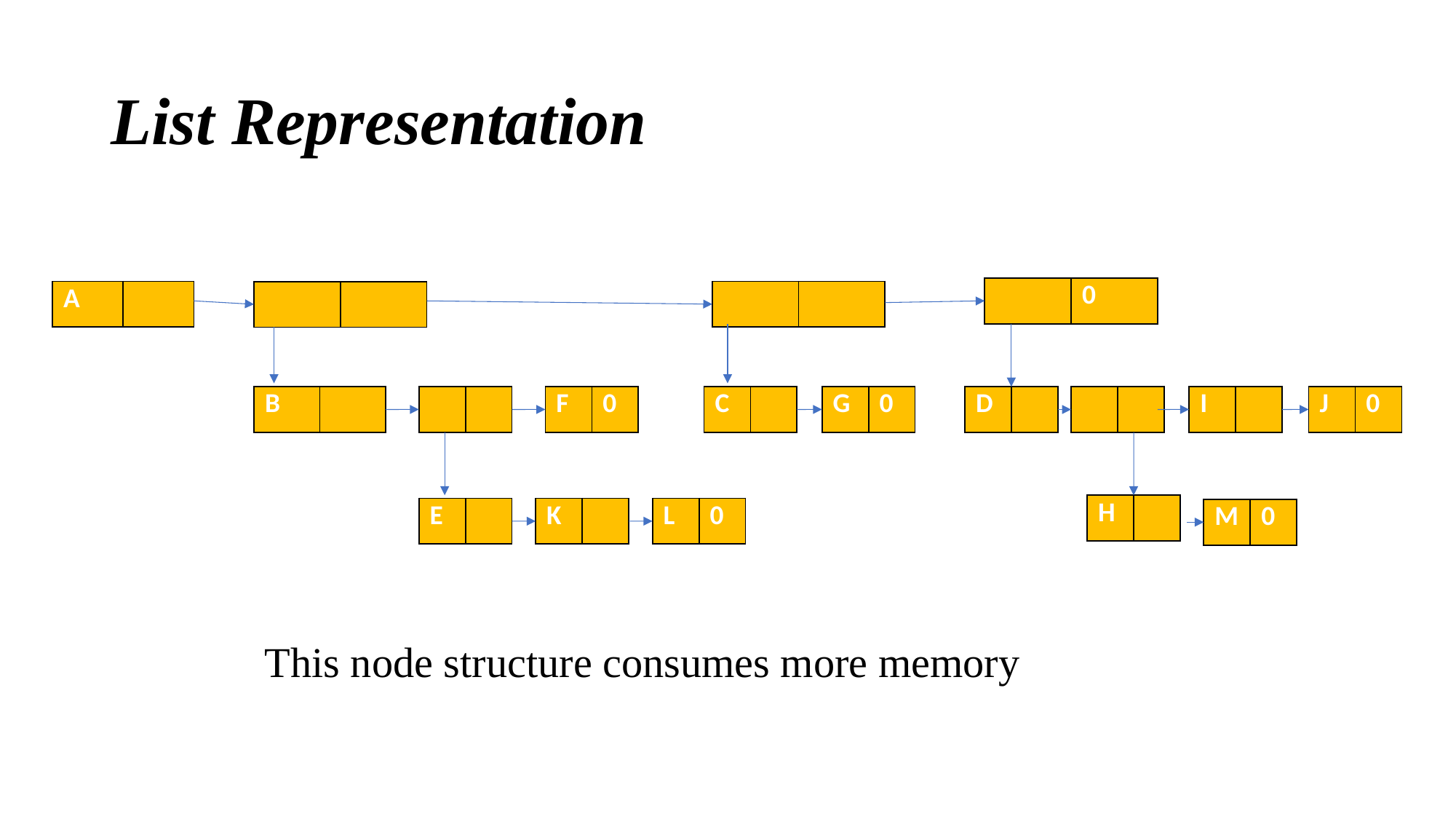

# List Representation
|  | 0 |
| --- | --- |
| A |  |
| --- | --- |
|  |  |
| --- | --- |
|  |  |
| --- | --- |
| B |  |
| --- | --- |
|  |  |
| --- | --- |
| F | 0 |
| --- | --- |
| C |  |
| --- | --- |
| G | 0 |
| --- | --- |
| D |  |
| --- | --- |
|  |  |
| --- | --- |
| I |  |
| --- | --- |
| J | 0 |
| --- | --- |
| H |  |
| --- | --- |
| E |  |
| --- | --- |
| K |  |
| --- | --- |
| L | 0 |
| --- | --- |
| M | 0 |
| --- | --- |
This node structure consumes more memory